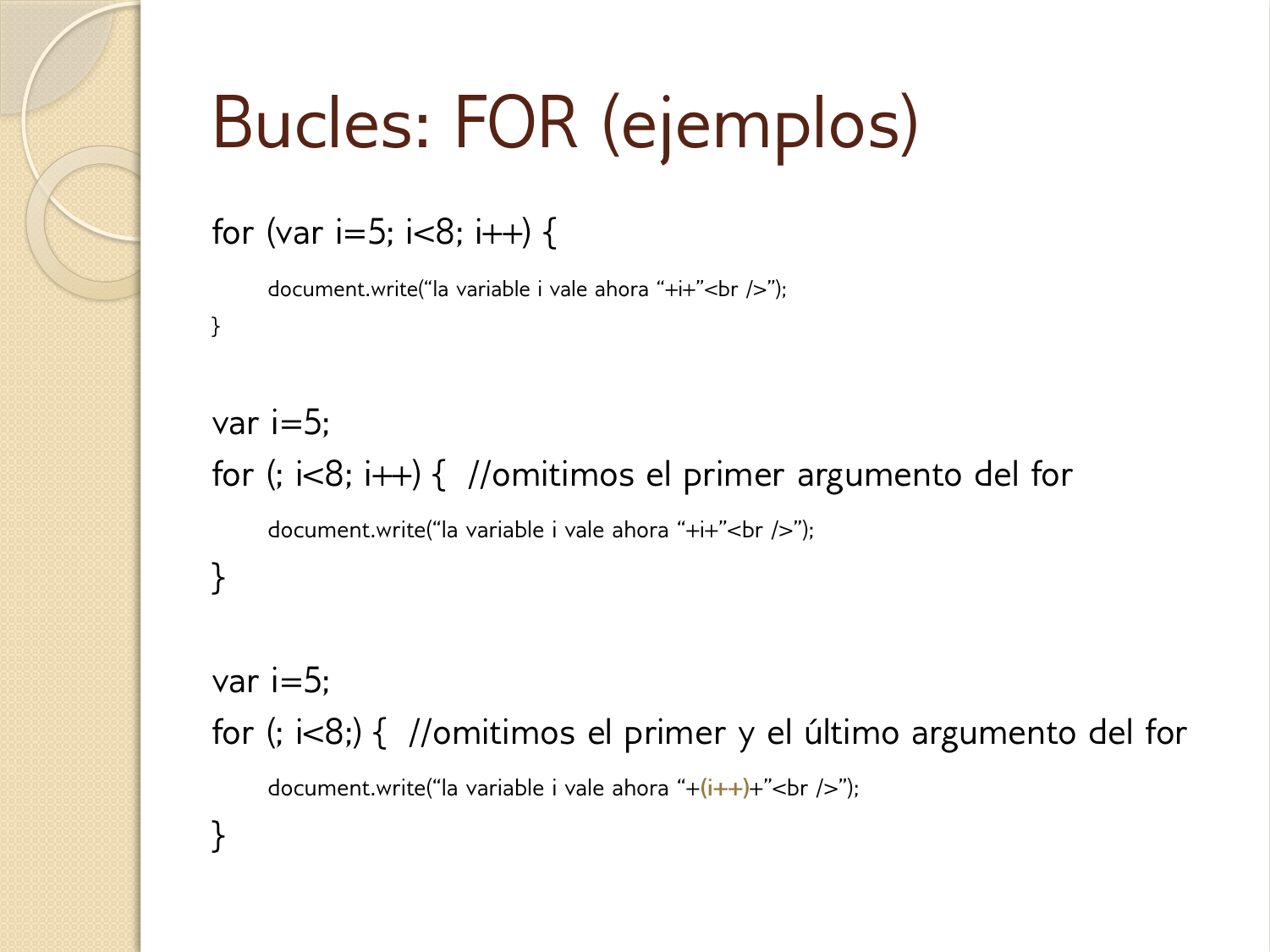

# Bucles: FOR (ejemplos)
for (var i=5; i<8; i++) {
     document.write(“la variable i vale ahora “+i+”<br />”);
}

var i=5;
for (; i<8; i++) {  //omitimos el primer argumento del for
     document.write(“la variable i vale ahora “+i+”<br />”);
}

var i=5;
for (; i<8;) {  //omitimos el primer y el último argumento del for
     document.write(“la variable i vale ahora “+(i++)+”<br />”);
}